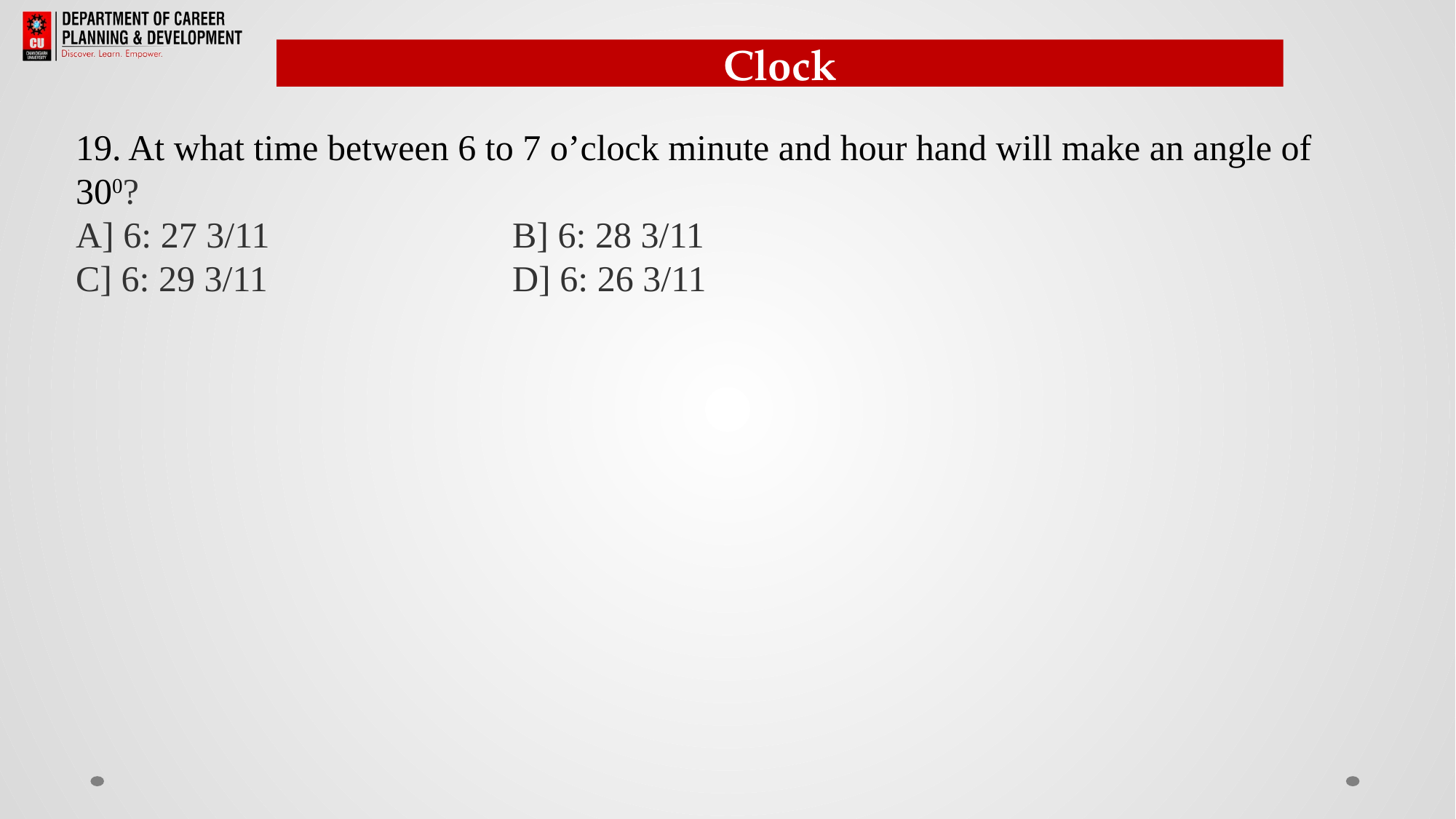

Clock
19. At what time between 6 to 7 o’clock minute and hour hand will make an angle of 300?
A] 6: 27 3/11              		B] 6: 28 3/11
C] 6: 29 3/11			D] 6: 26 3/11